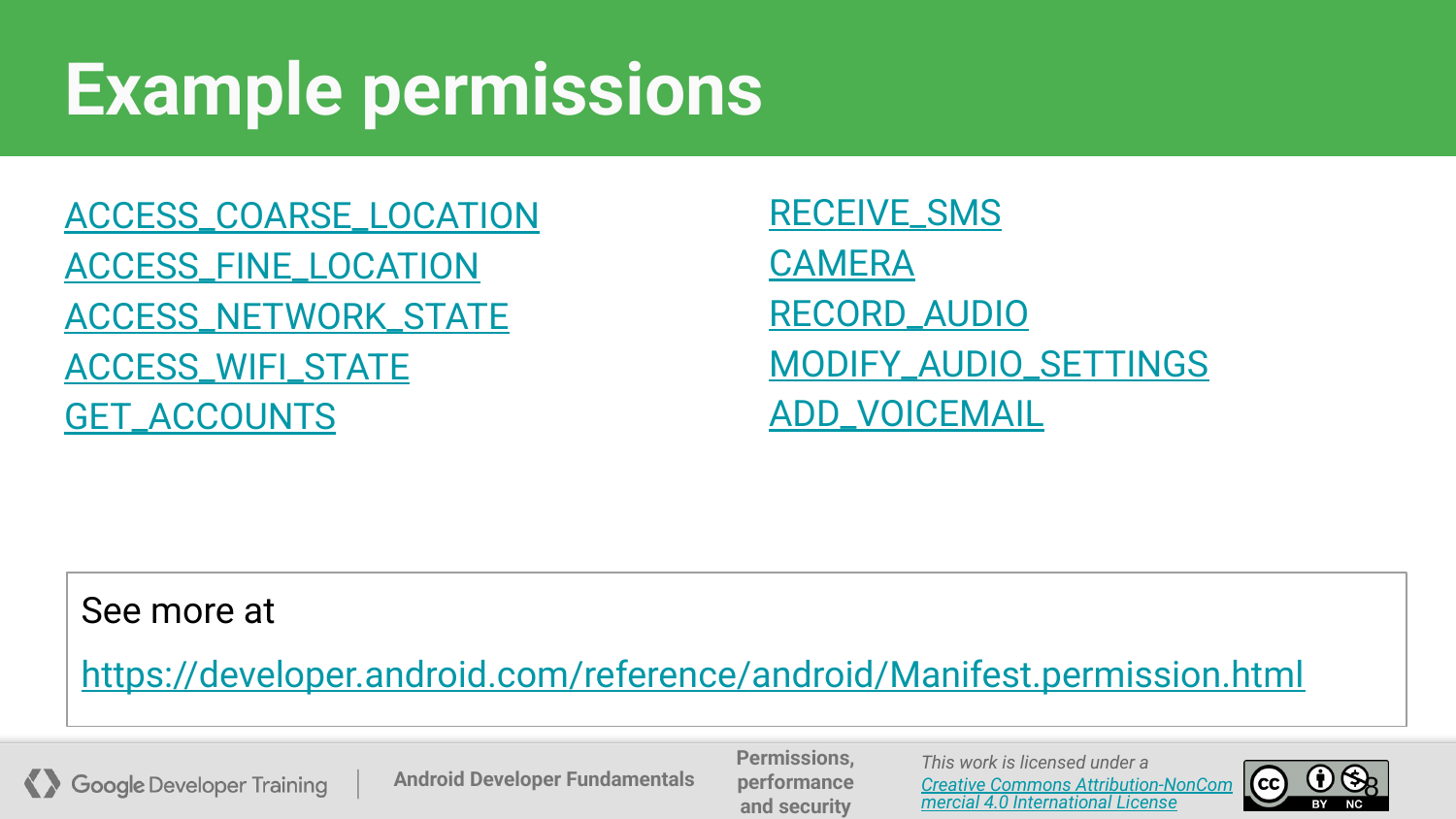

# Example permissions
RECEIVE_SMS
CAMERA
RECORD_AUDIO
MODIFY_AUDIO_SETTINGS
ADD_VOICEMAIL
ACCESS_COARSE_LOCATION
ACCESS_FINE_LOCATION
ACCESS_NETWORK_STATE
ACCESS_WIFI_STATE
GET_ACCOUNTS
See more at
https://developer.android.com/reference/android/Manifest.permission.html
8